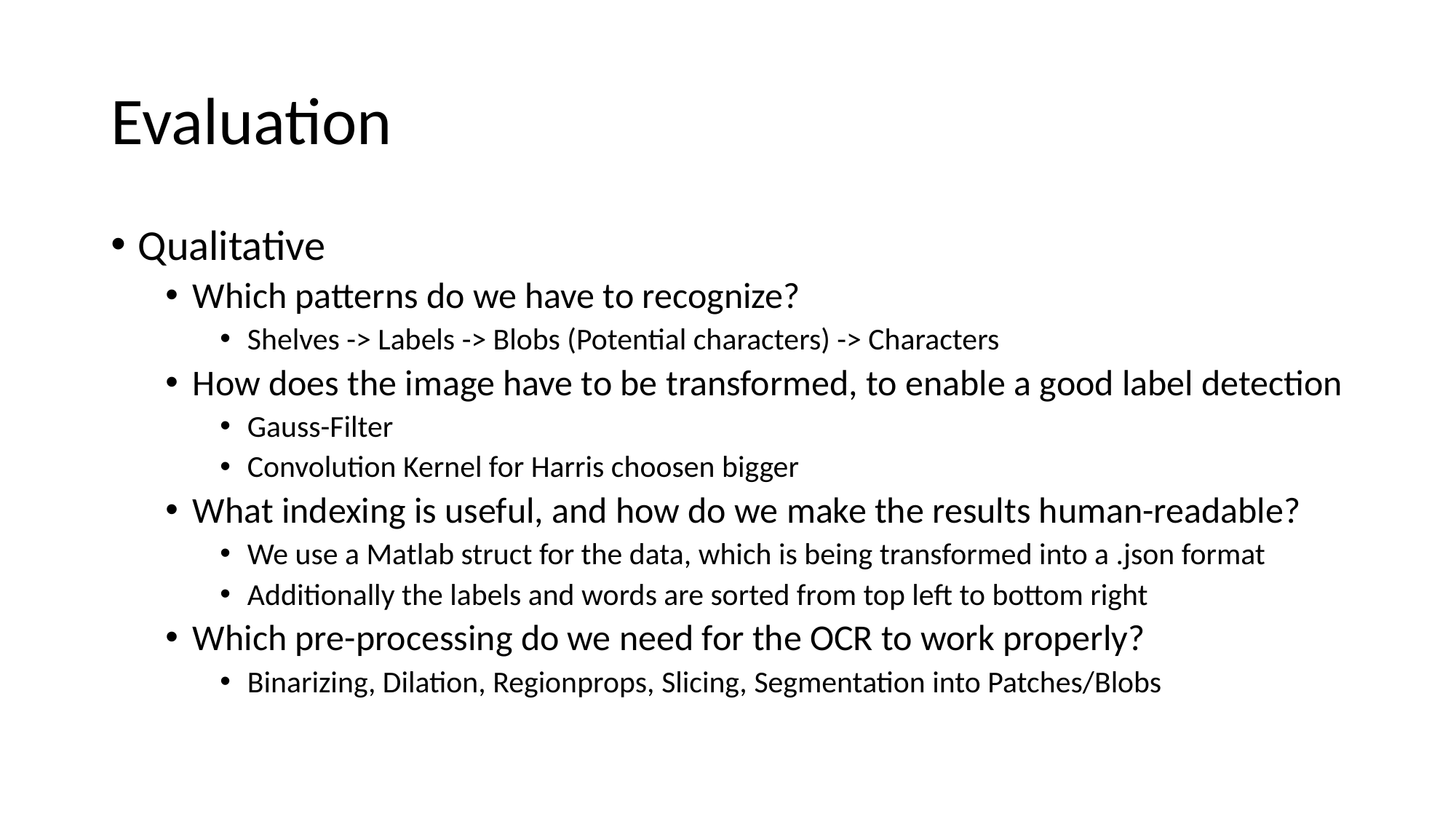

# Evaluation
Qualitative
Which patterns do we have to recognize?
Shelves -> Labels -> Blobs (Potential characters) -> Characters
How does the image have to be transformed, to enable a good label detection
Gauss-Filter
Convolution Kernel for Harris choosen bigger
What indexing is useful, and how do we make the results human-readable?
We use a Matlab struct for the data, which is being transformed into a .json format
Additionally the labels and words are sorted from top left to bottom right
Which pre-processing do we need for the OCR to work properly?
Binarizing, Dilation, Regionprops, Slicing, Segmentation into Patches/Blobs